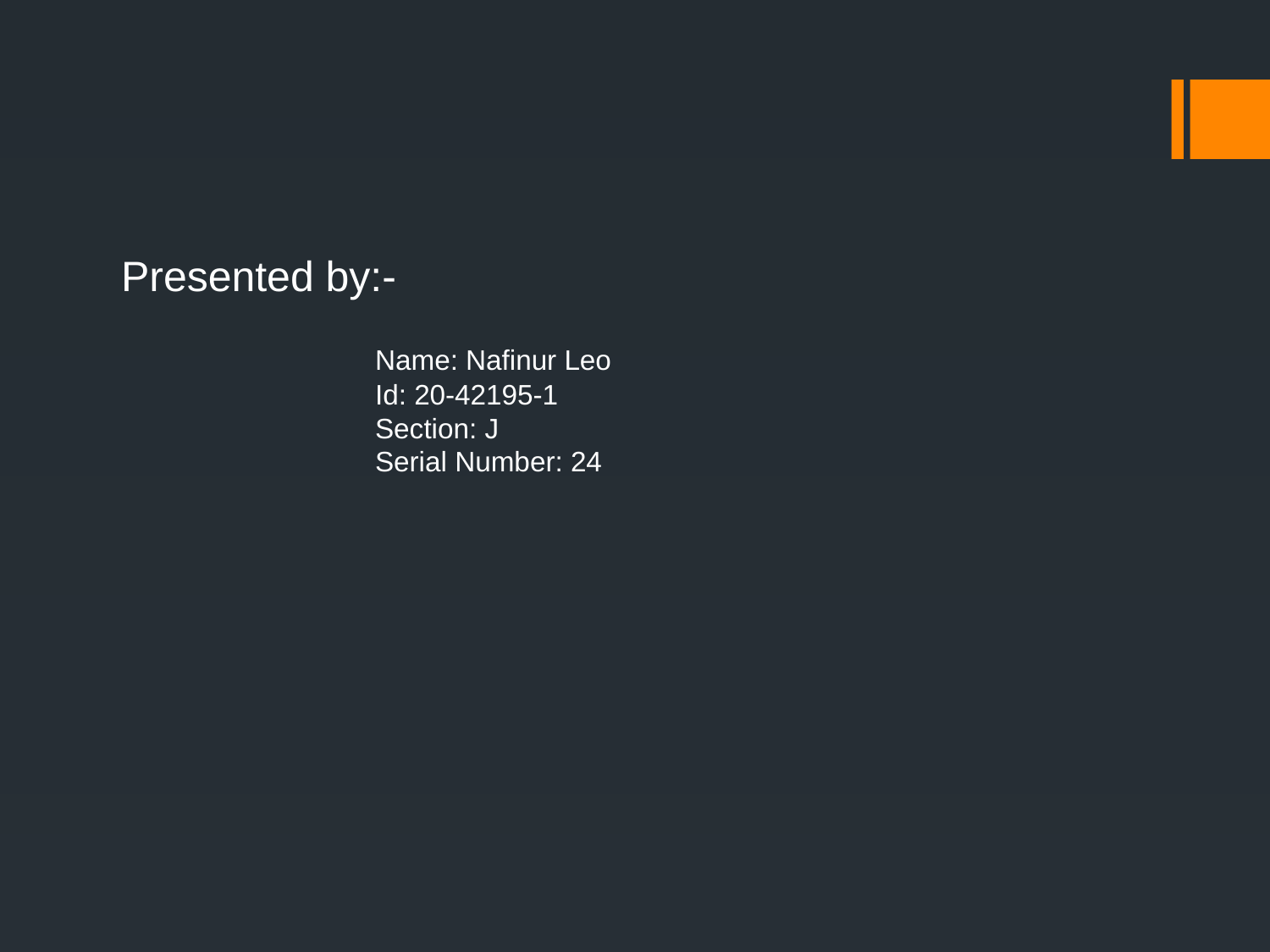

Presented by:-

		Name: Nafinur Leo
		Id: 20-42195-1
		Section: J
		Serial Number: 24